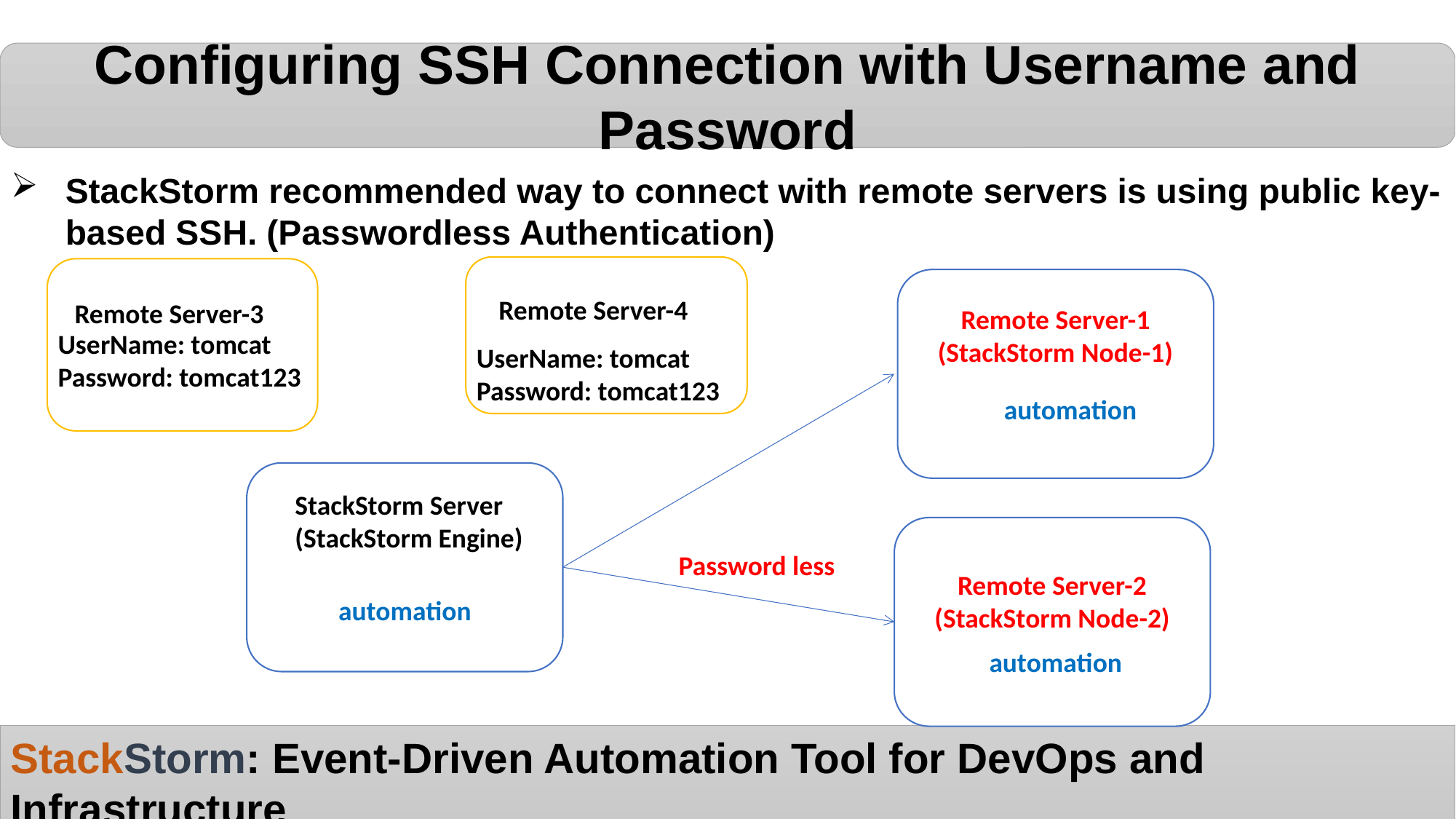

Configuring SSH Connection with Username and Password
StackStorm recommended way to connect with remote servers is using public key-based SSH. (Passwordless Authentication)

Remote Server-4
Remote Server-3
Remote Server-1
(StackStorm Node-1)
UserName: tomcat
Password: tomcat123
UserName: tomcat
Password: tomcat123
automation

StackStorm Server
(StackStorm Engine)

Password less
Remote Server-2
(StackStorm Node-2)
automation
automation
StackStorm: Event-Driven Automation Tool for DevOps and Infrastructure